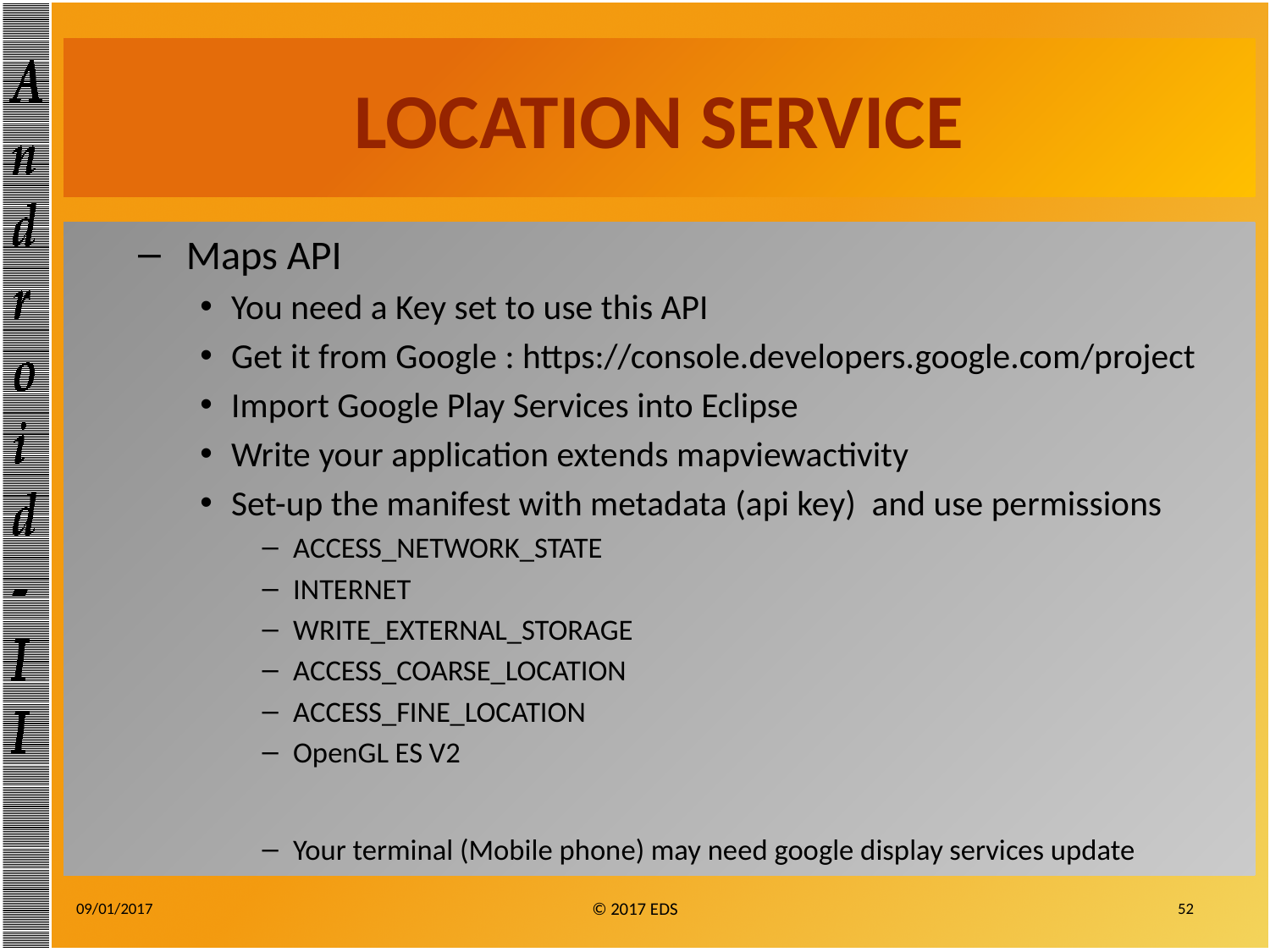

# LOCATION SERVICE
 Maps API
You need a Key set to use this API
Get it from Google : https://console.developers.google.com/project
Import Google Play Services into Eclipse
Write your application extends mapviewactivity
Set-up the manifest with metadata (api key)  and use permissions
ACCESS_NETWORK_STATE
INTERNET
WRITE_EXTERNAL_STORAGE
ACCESS_COARSE_LOCATION
ACCESS_FINE_LOCATION
OpenGL ES V2

Your terminal (Mobile phone) may need google display services update

09/01/2017
52
© 2017 EDS